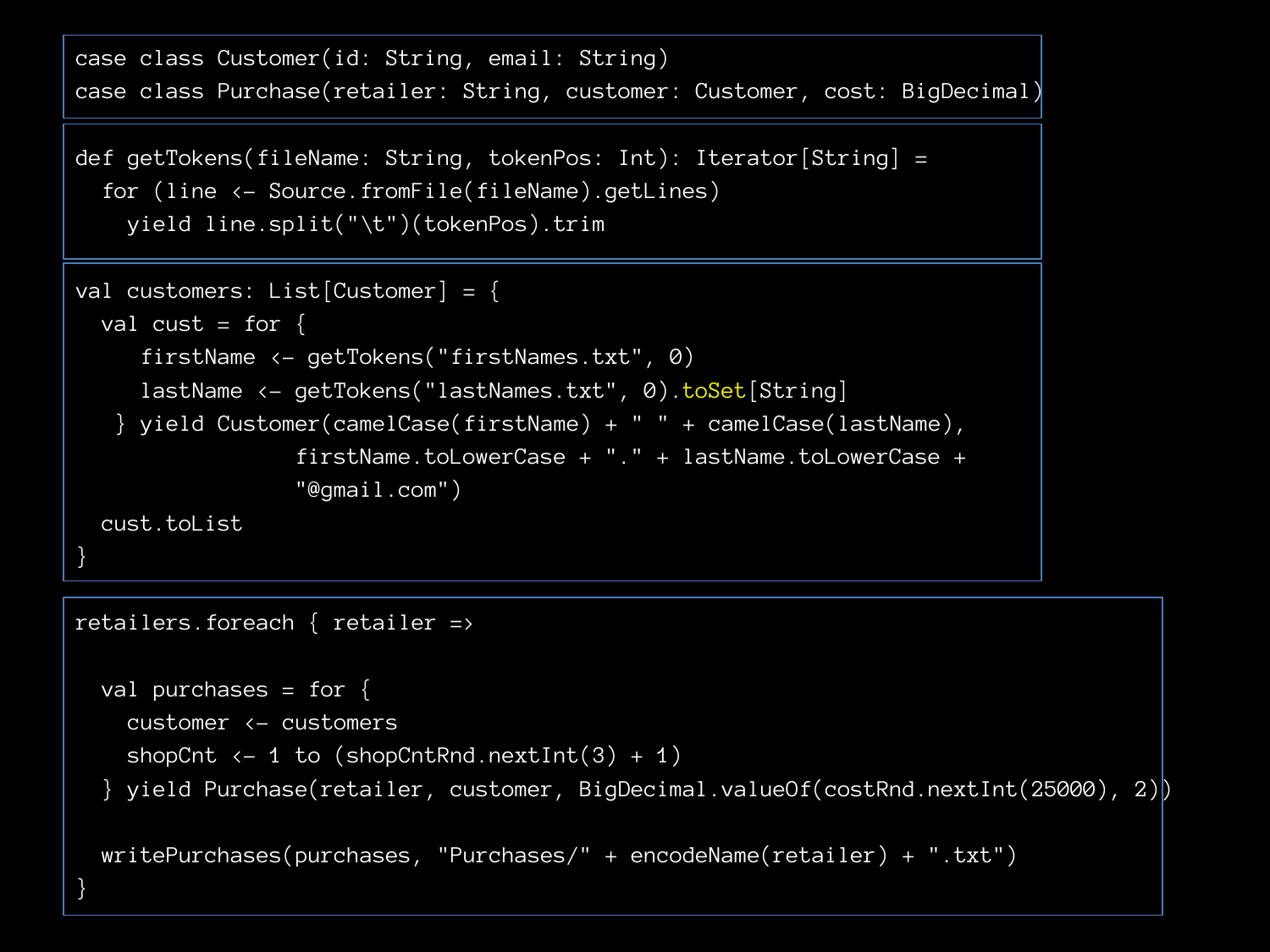

case class Customer(id: String, email: String)
case class Purchase(retailer: String, customer: Customer, cost: BigDecimal)

def getTokens(fileName: String, tokenPos: Int): Iterator[String] =
  for (line <- Source.fromFile(fileName).getLines)
    yield line.split("\t")(tokenPos).trim

val customers: List[Customer] = {
  val cust = for {
     firstName <- getTokens("firstNames.txt", 0)
     lastName <- getTokens("lastNames.txt", 0).toSet[String]
   } yield Customer(camelCase(firstName) + " " + camelCase(lastName),
                 firstName.toLowerCase + "." + lastName.toLowerCase +
                 "@gmail.com")
  cust.toList
}

retailers.foreach { retailer =>

  val purchases = for {
    customer <- customers
    shopCnt <- 1 to (shopCntRnd.nextInt(3) + 1)
  } yield Purchase(retailer, customer, BigDecimal.valueOf(costRnd.nextInt(25000), 2))

  writePurchases(purchases, "Purchases/" + encodeName(retailer) + ".txt")
}